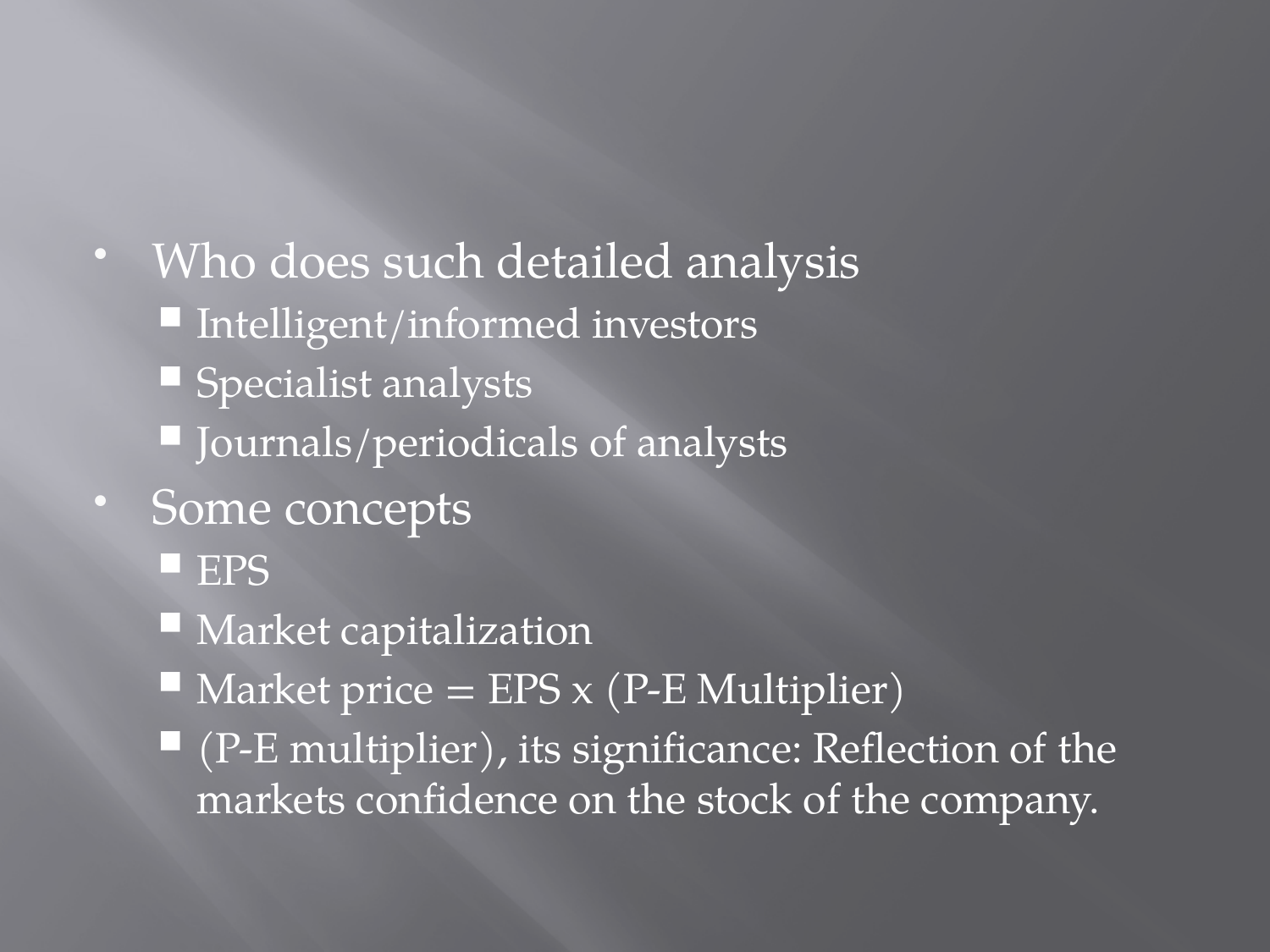

#
Who does such detailed analysis
Intelligent/informed investors
Specialist analysts
Journals/periodicals of analysts
Some concepts
EPS
Market capitalization
Market price = EPS x (P-E Multiplier)
(P-E multiplier), its significance: Reflection of the markets confidence on the stock of the company.